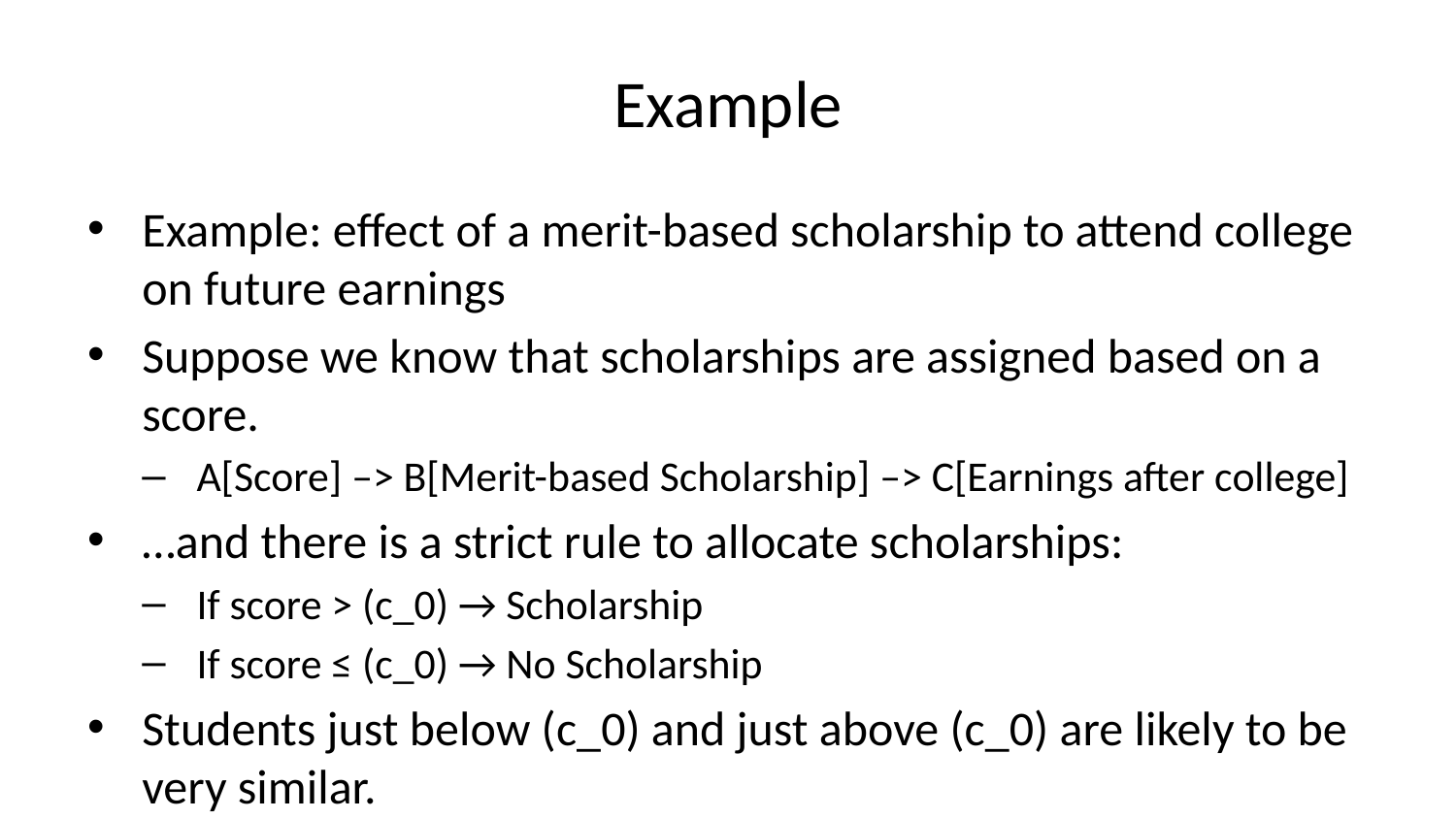

# Example
Example: effect of a merit-based scholarship to attend college on future earnings
Suppose we know that scholarships are assigned based on a score.
A[Score] –> B[Merit-based Scholarship] –> C[Earnings after college]
…and there is a strict rule to allocate scholarships:
If score > (c_0) → Scholarship
If score ≤ (c_0) → No Scholarship
Students just below (c_0) and just above (c_0) are likely to be very similar.
Therefore, for people within small bandwidth around the (c_0) threshold we can estimate a Local Average Treatment Effect.